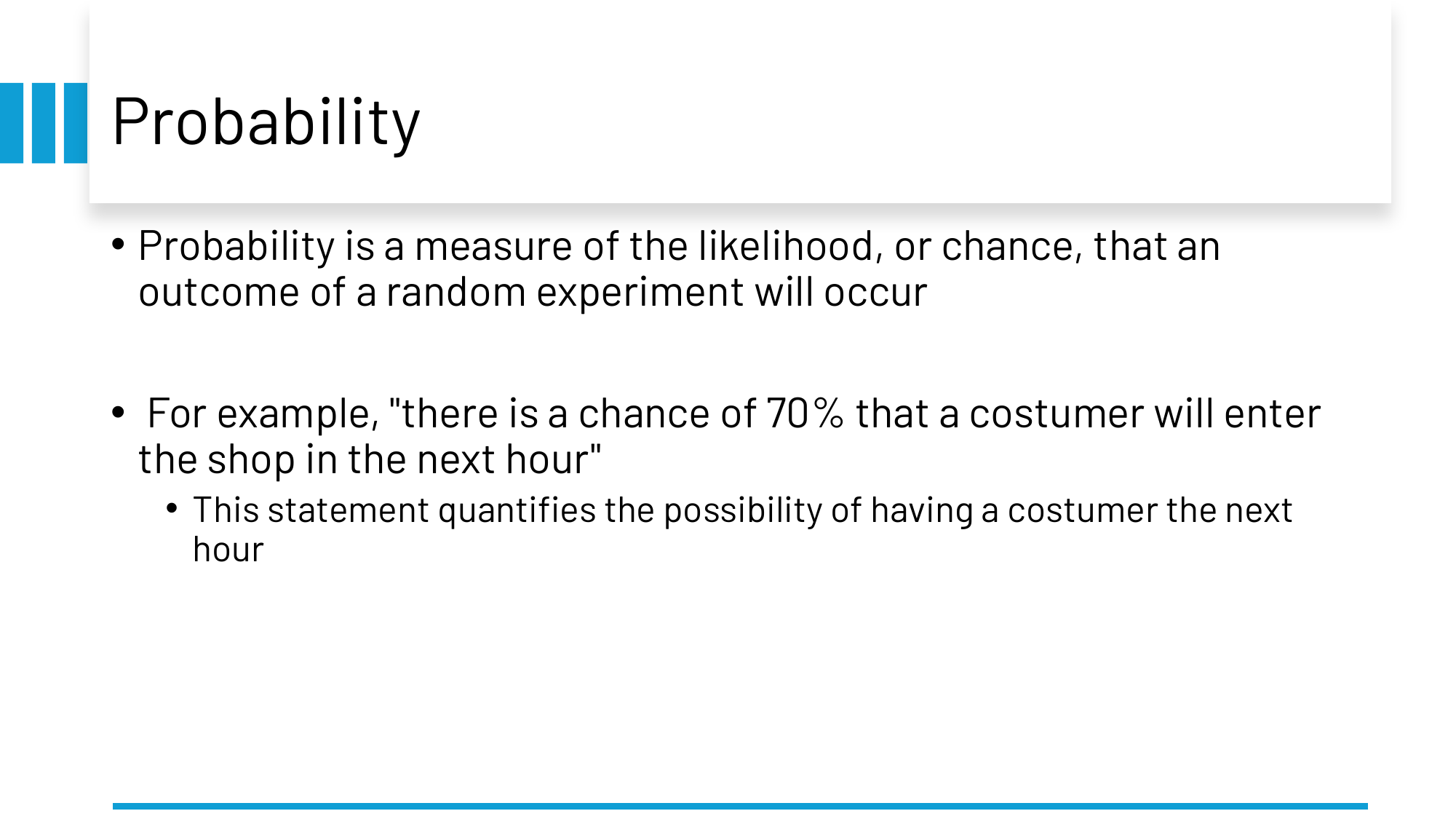

# Probability

Probability is a measure of the likelihood, or chance, that an outcome of a random experiment will occur

 For example, "there is a chance of 70% that a costumer will enter the shop in the next hour"
This statement quantifies the possibility of having a costumer the next hour